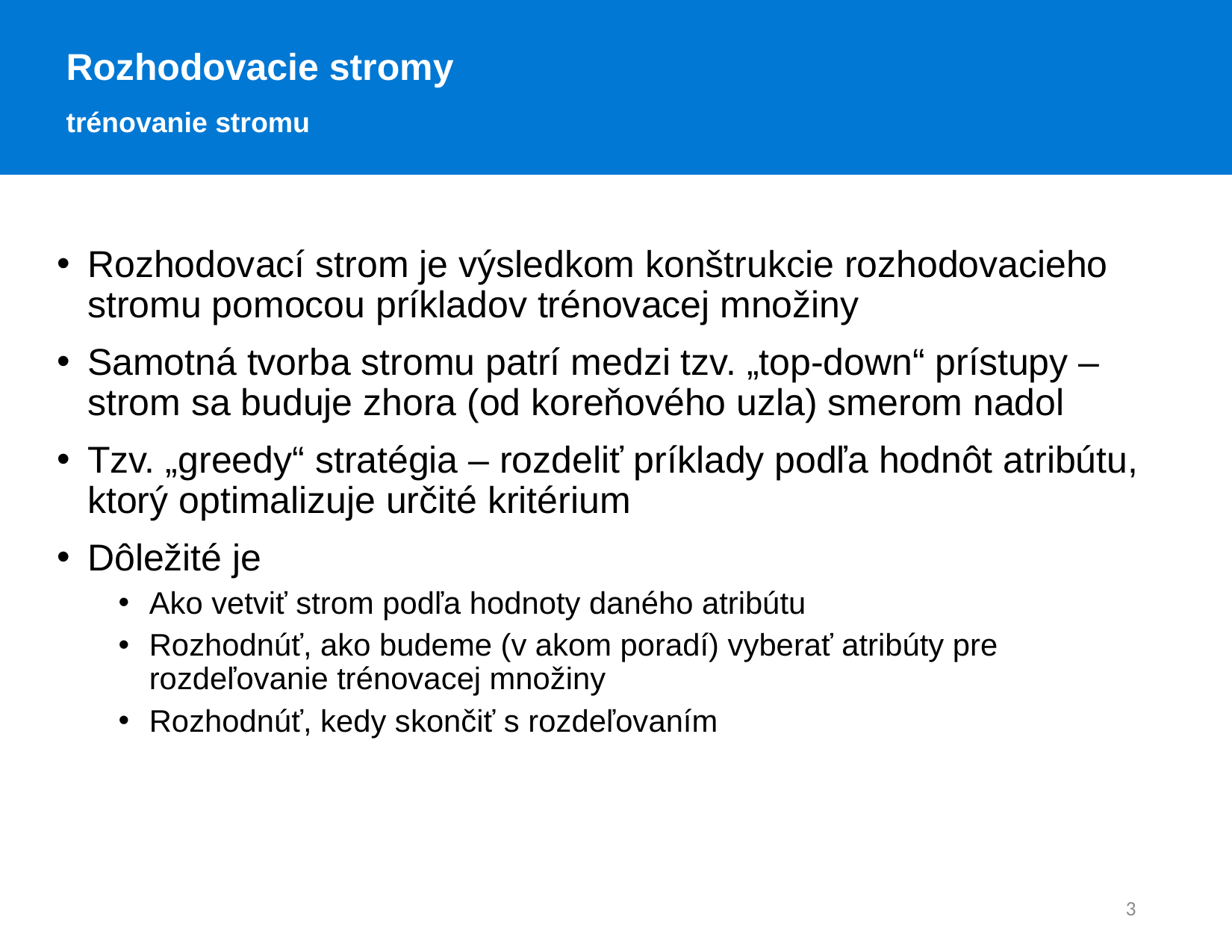

Rozhodovacie stromy
trénovanie stromu
Rozhodovací strom je výsledkom konštrukcie rozhodovacieho stromu pomocou príkladov trénovacej množiny
Samotná tvorba stromu patrí medzi tzv. „top-down“ prístupy – strom sa buduje zhora (od koreňového uzla) smerom nadol
Tzv. „greedy“ stratégia – rozdeliť príklady podľa hodnôt atribútu, ktorý optimalizuje určité kritérium
Dôležité je
Ako vetviť strom podľa hodnoty daného atribútu
Rozhodnúť, ako budeme (v akom poradí) vyberať atribúty pre rozdeľovanie trénovacej množiny
Rozhodnúť, kedy skončiť s rozdeľovaním

3